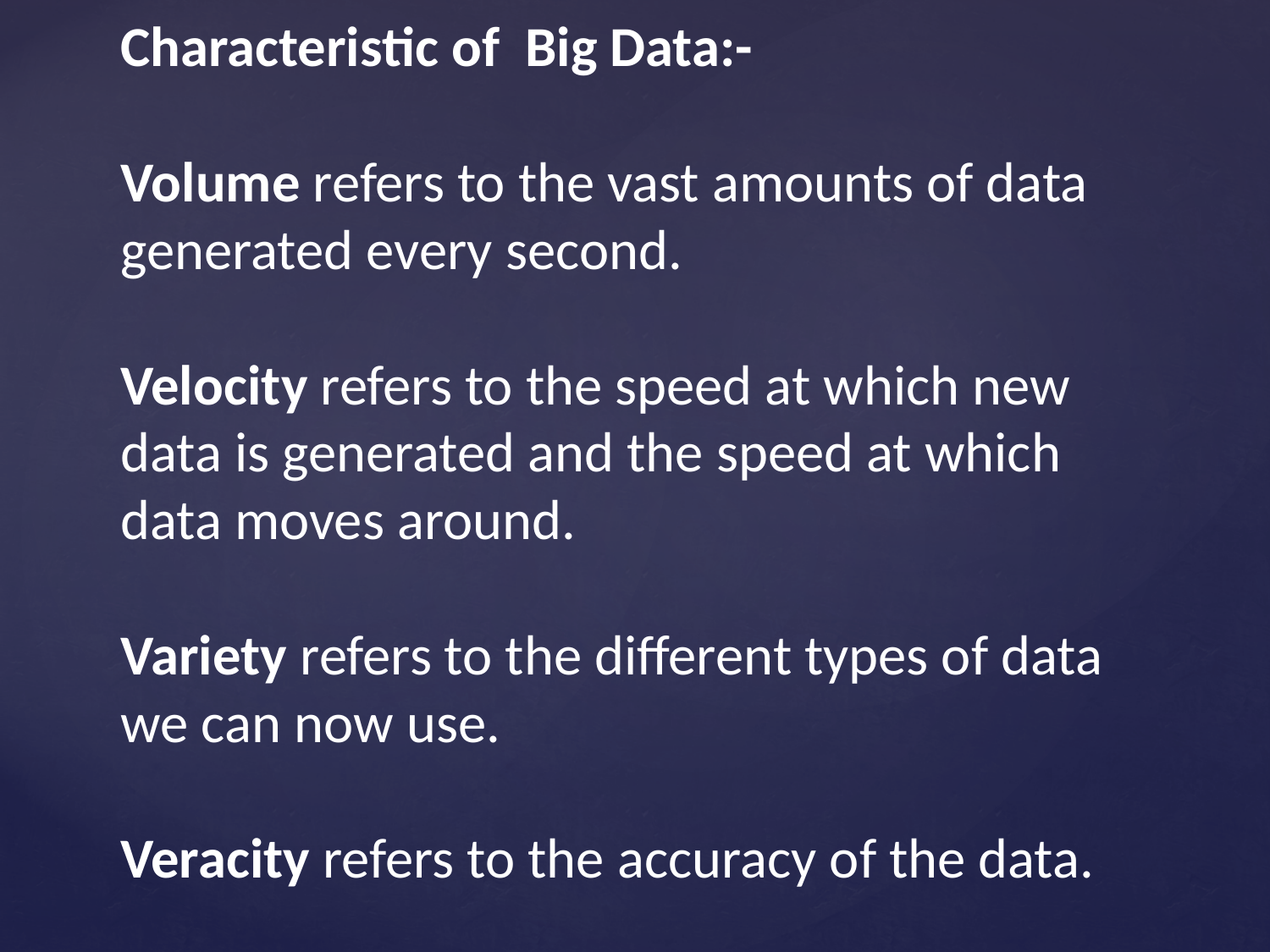

# Characteristic of  Big Data:- Volume refers to the vast amounts of data generated every second. Velocity refers to the speed at which new data is generated and the speed at which data moves around. Variety refers to the different types of data we can now use. Veracity refers to the accuracy of the data.